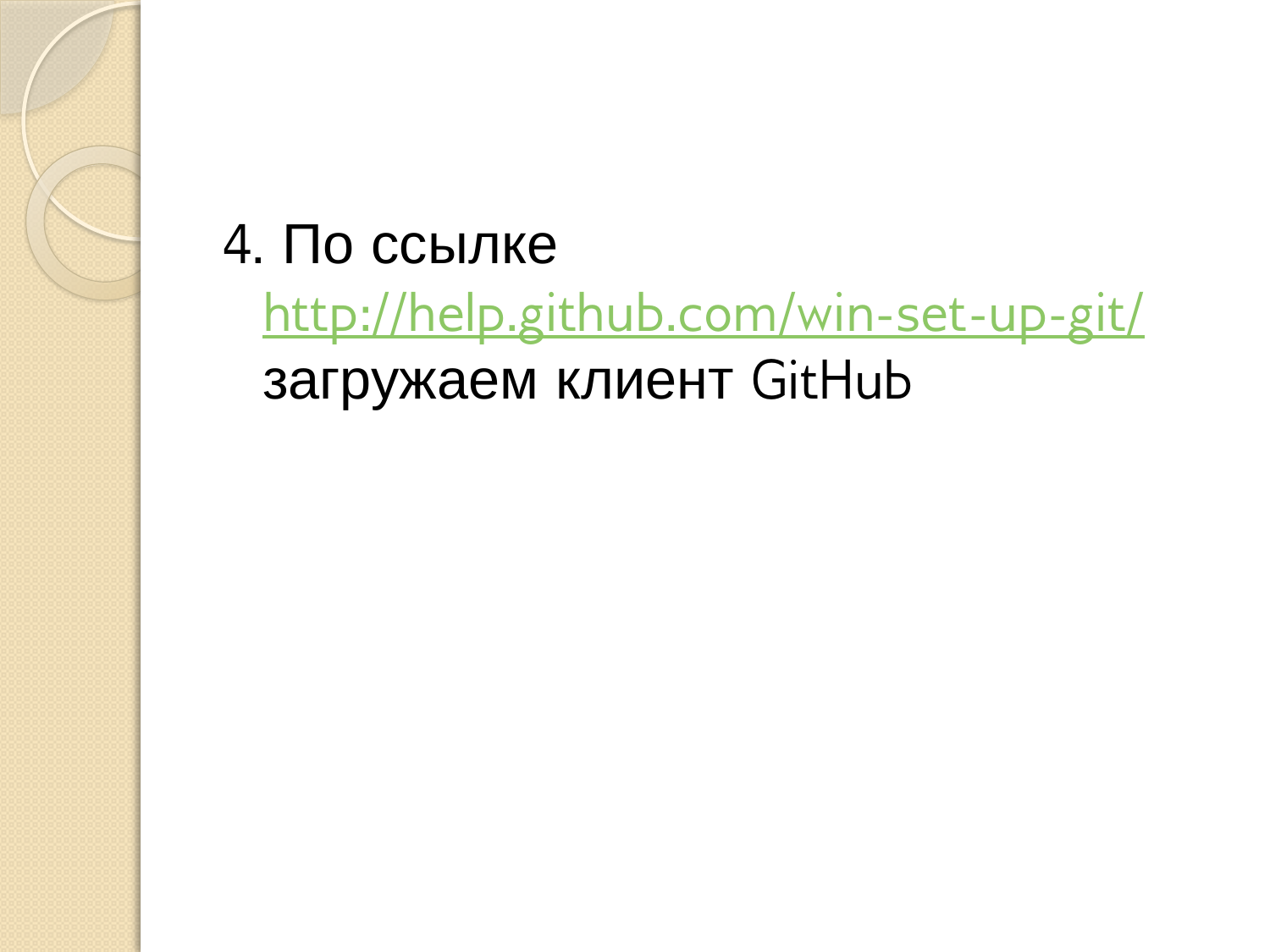

#
4. По ссылке http://help.github.com/win-set-up-git/ загружаем клиент GitHub